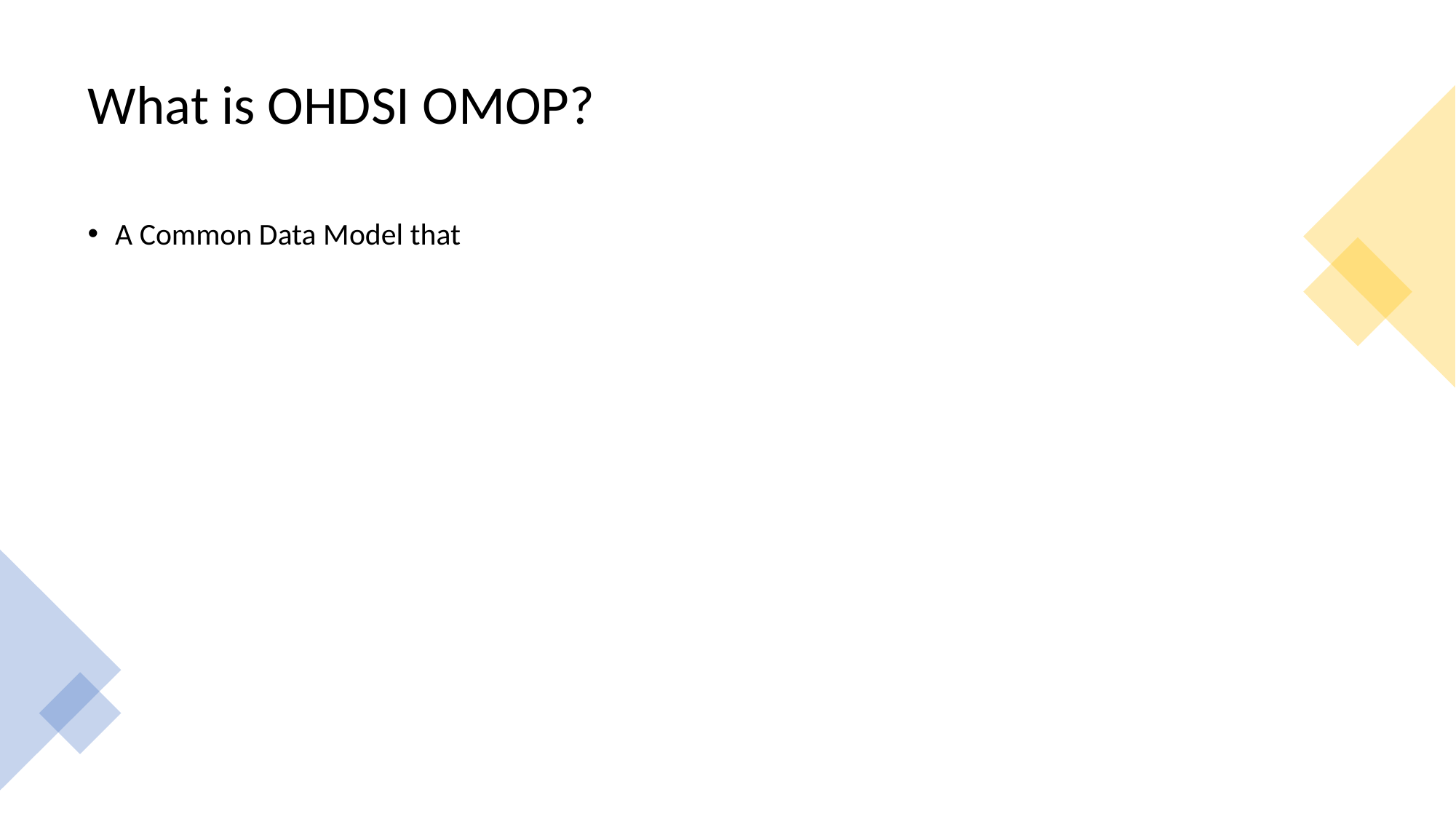

# What is OHDSI OMOP?

A Common Data Model that